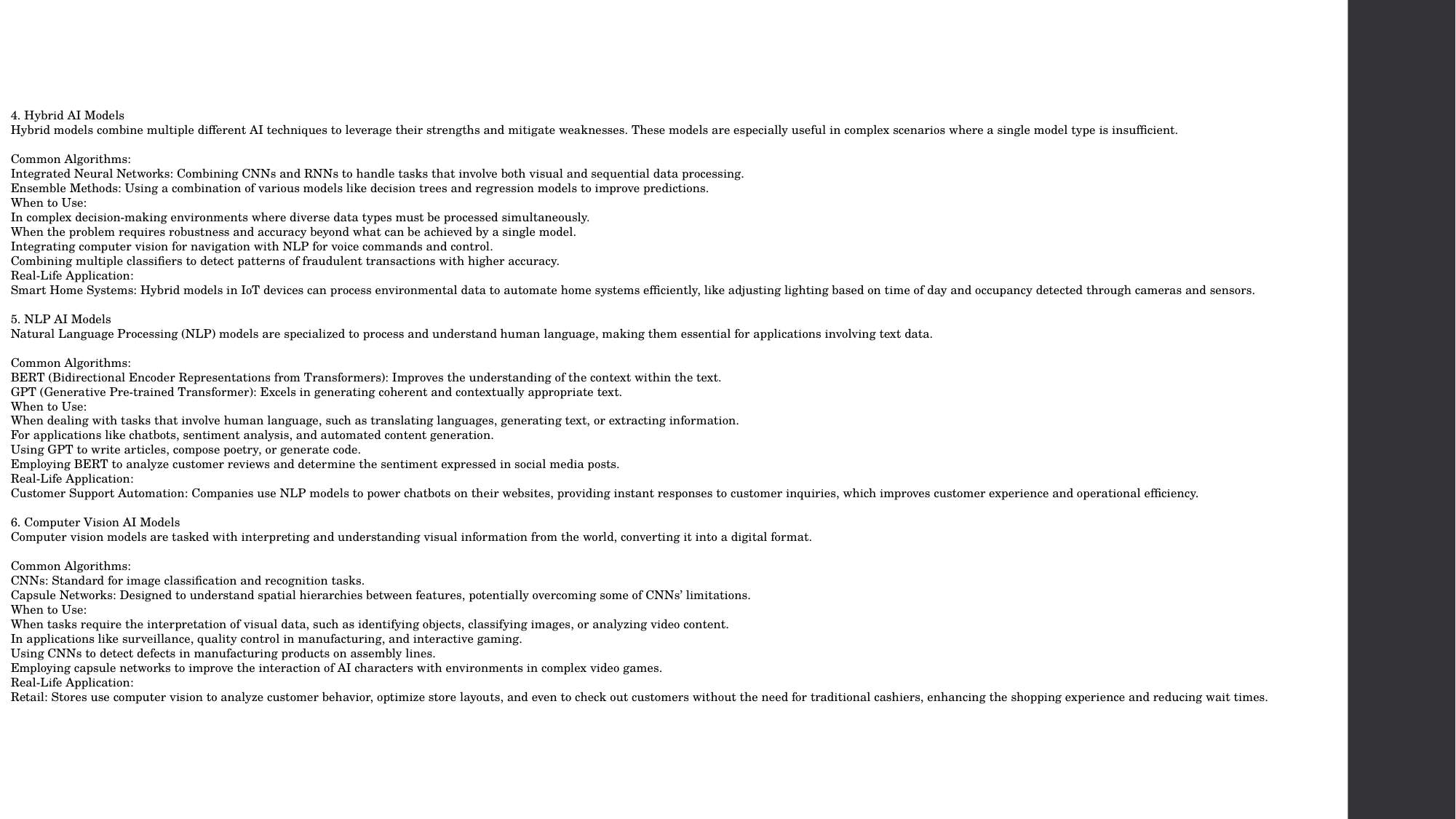

4. Hybrid AI Models
Hybrid models combine multiple different AI techniques to leverage their strengths and mitigate weaknesses. These models are especially useful in complex scenarios where a single model type is insufficient.

Common Algorithms:
Integrated Neural Networks: Combining CNNs and RNNs to handle tasks that involve both visual and sequential data processing.
Ensemble Methods: Using a combination of various models like decision trees and regression models to improve predictions.
When to Use:
In complex decision-making environments where diverse data types must be processed simultaneously.
When the problem requires robustness and accuracy beyond what can be achieved by a single model.
Integrating computer vision for navigation with NLP for voice commands and control.
Combining multiple classifiers to detect patterns of fraudulent transactions with higher accuracy.
Real-Life Application:
Smart Home Systems: Hybrid models in IoT devices can process environmental data to automate home systems efficiently, like adjusting lighting based on time of day and occupancy detected through cameras and sensors.

5. NLP AI Models
Natural Language Processing (NLP) models are specialized to process and understand human language, making them essential for applications involving text data.

Common Algorithms:
BERT (Bidirectional Encoder Representations from Transformers): Improves the understanding of the context within the text.
GPT (Generative Pre-trained Transformer): Excels in generating coherent and contextually appropriate text.
When to Use:
When dealing with tasks that involve human language, such as translating languages, generating text, or extracting information.
For applications like chatbots, sentiment analysis, and automated content generation.
Using GPT to write articles, compose poetry, or generate code.
Employing BERT to analyze customer reviews and determine the sentiment expressed in social media posts.
Real-Life Application:
Customer Support Automation: Companies use NLP models to power chatbots on their websites, providing instant responses to customer inquiries, which improves customer experience and operational efficiency.

6. Computer Vision AI Models
Computer vision models are tasked with interpreting and understanding visual information from the world, converting it into a digital format.

Common Algorithms:
CNNs: Standard for image classification and recognition tasks.
Capsule Networks: Designed to understand spatial hierarchies between features, potentially overcoming some of CNNs’ limitations.
When to Use:
When tasks require the interpretation of visual data, such as identifying objects, classifying images, or analyzing video content.
In applications like surveillance, quality control in manufacturing, and interactive gaming.
Using CNNs to detect defects in manufacturing products on assembly lines.
Employing capsule networks to improve the interaction of AI characters with environments in complex video games.
Real-Life Application:
Retail: Stores use computer vision to analyze customer behavior, optimize store layouts, and even to check out customers without the need for traditional cashiers, enhancing the shopping experience and reducing wait times.